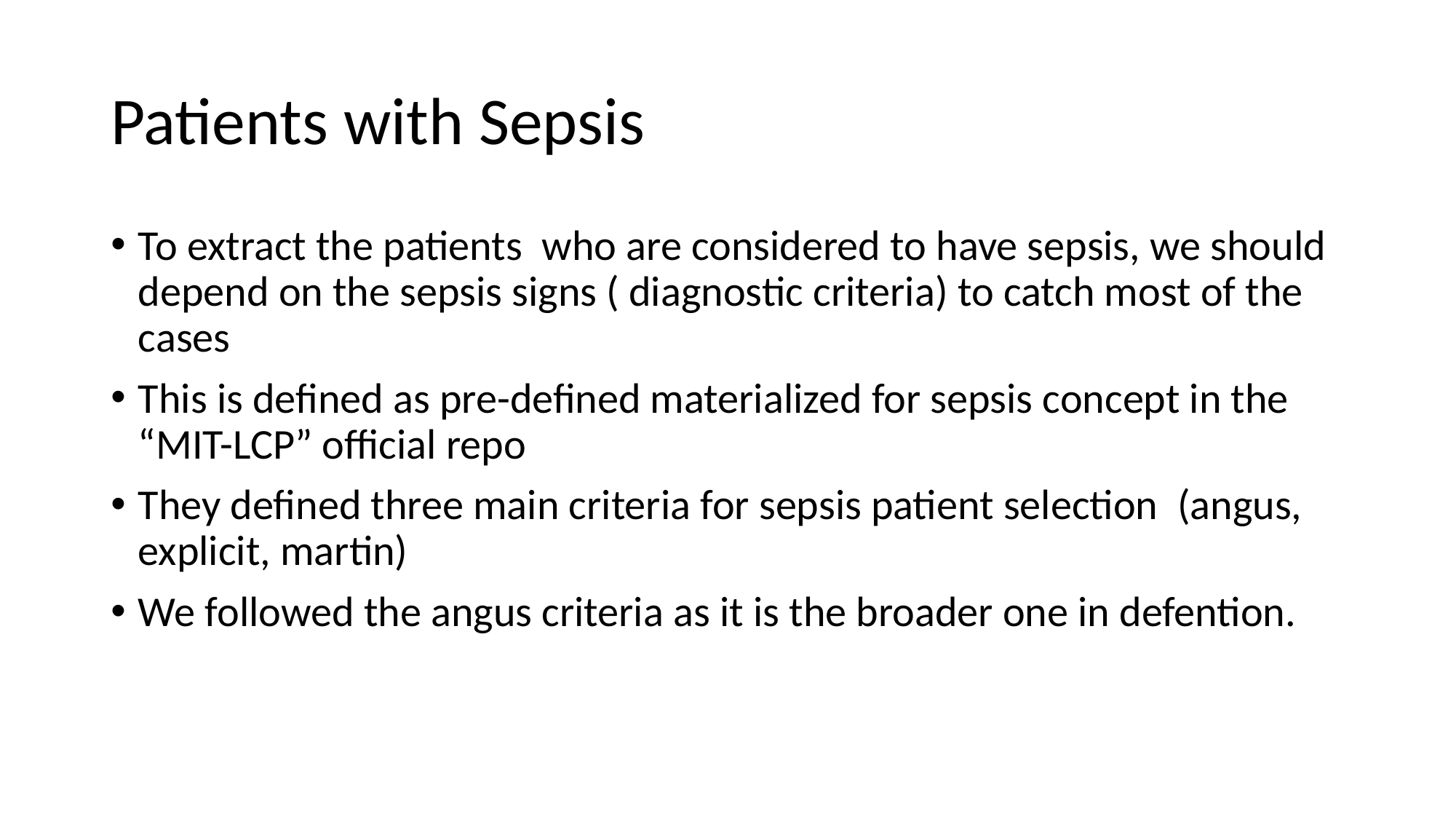

# Patients with Sepsis
To extract the patients  who are considered to have sepsis, we should depend on the sepsis signs ( diagnostic criteria) to catch most of the cases
This is defined as pre-defined materialized for sepsis concept in the “MIT-LCP” official repo
They defined three main criteria for sepsis patient selection  (angus, explicit, martin)
We followed the angus criteria as it is the broader one in defention.